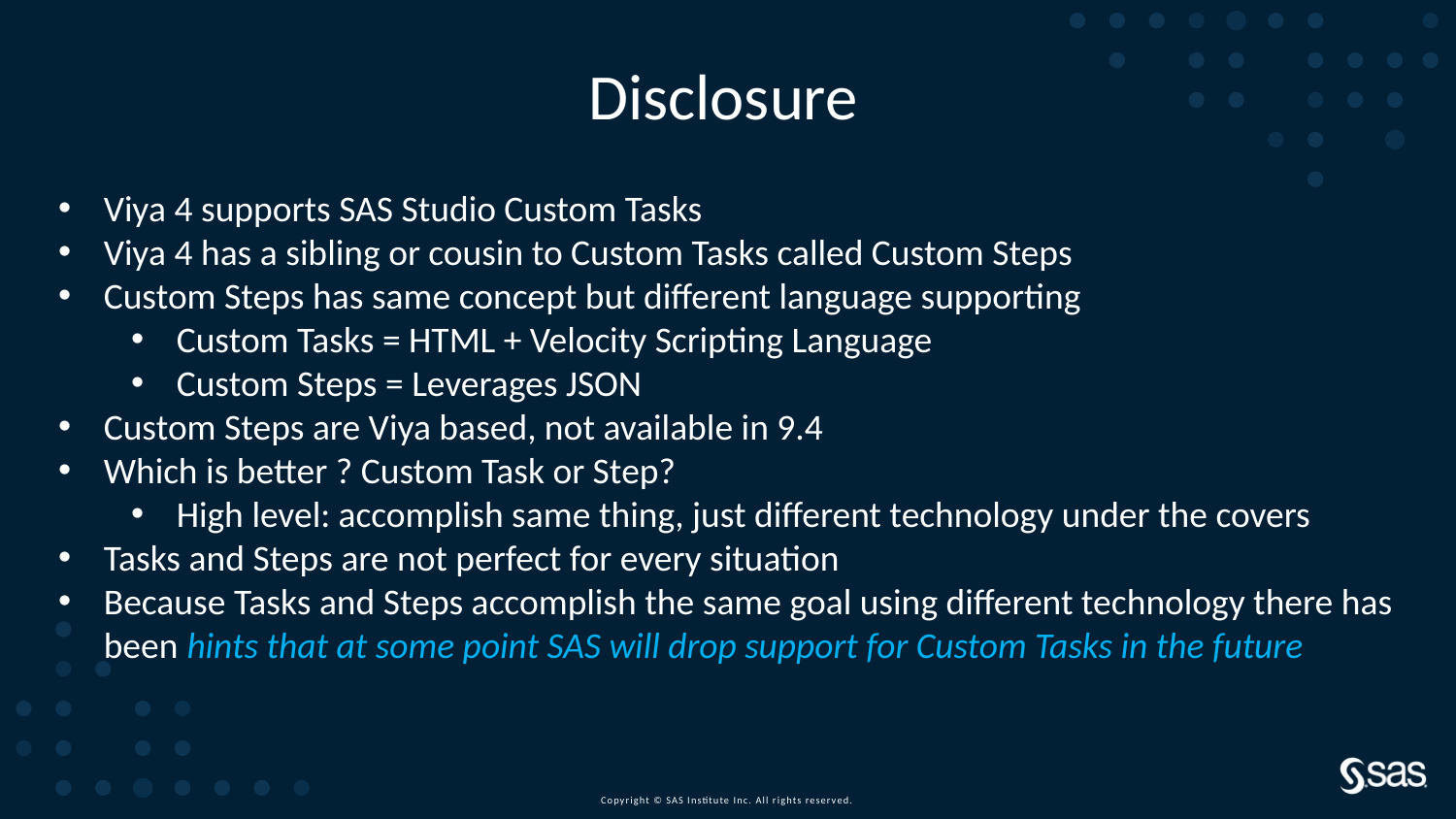

Disclosure
Viya 4 supports SAS Studio Custom Tasks
Viya 4 has a sibling or cousin to Custom Tasks called Custom Steps
Custom Steps has same concept but different language supporting
Custom Tasks = HTML + Velocity Scripting Language
Custom Steps = Leverages JSON
Custom Steps are Viya based, not available in 9.4
Which is better ? Custom Task or Step?
High level: accomplish same thing, just different technology under the covers
Tasks and Steps are not perfect for every situation
Because Tasks and Steps accomplish the same goal using different technology there has been hints that at some point SAS will drop support for Custom Tasks in the future